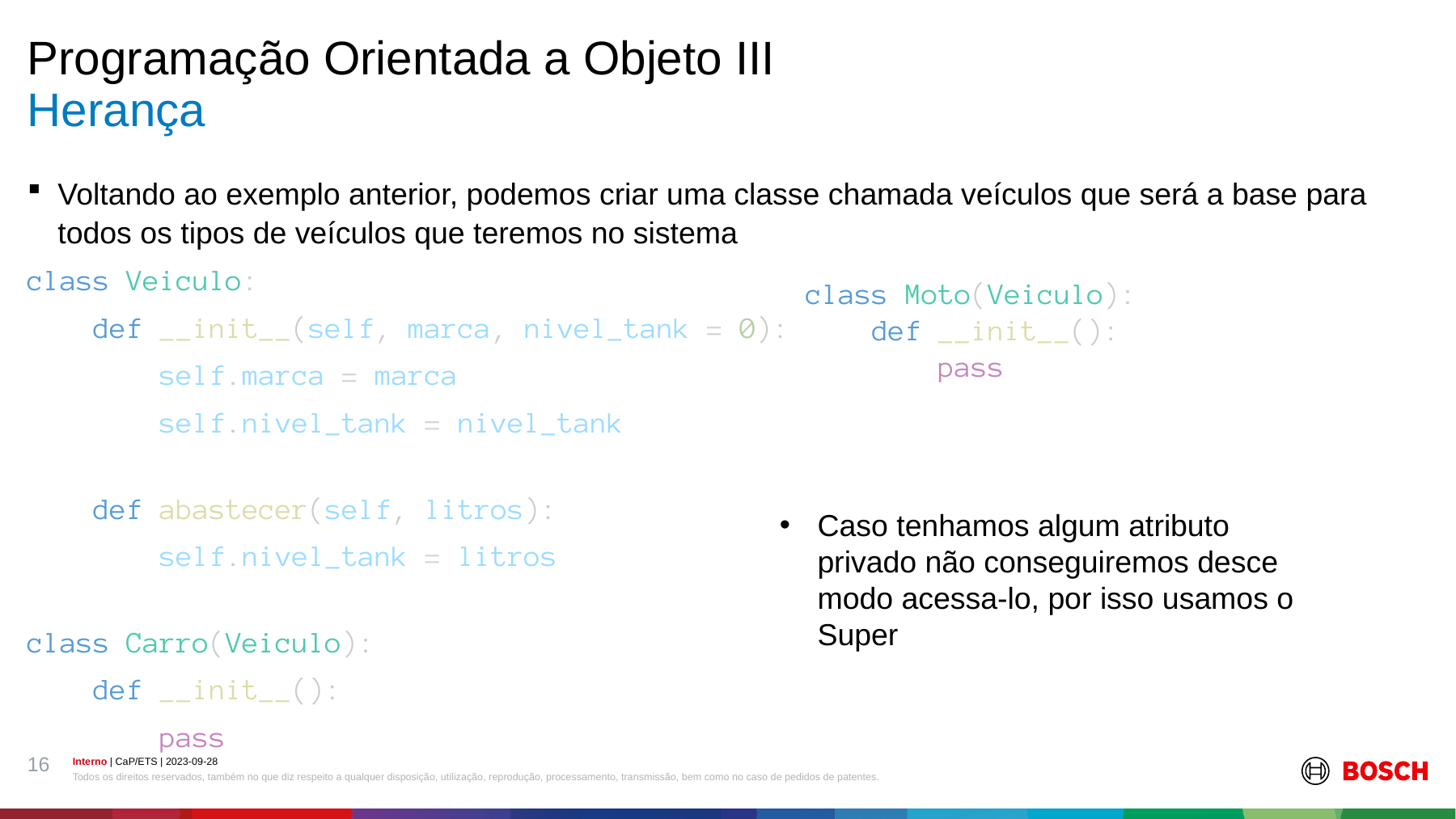

Programação Orientada a Objeto III
# Herança
Voltando ao exemplo anterior, podemos criar uma classe chamada veículos que será a base para todos os tipos de veículos que teremos no sistema
class Veiculo:
    def __init__(self, marca, nivel_tank = 0):
        self.marca = marca
        self.nivel_tank = nivel_tank
    def abastecer(self, litros):
        self.nivel_tank = litros
class Carro(Veiculo):
    def __init__():
        pass

class Moto(Veiculo):
    def __init__():
        pass

Caso tenhamos algum atributo privado não conseguiremos desce modo acessa-lo, por isso usamos o Super
16